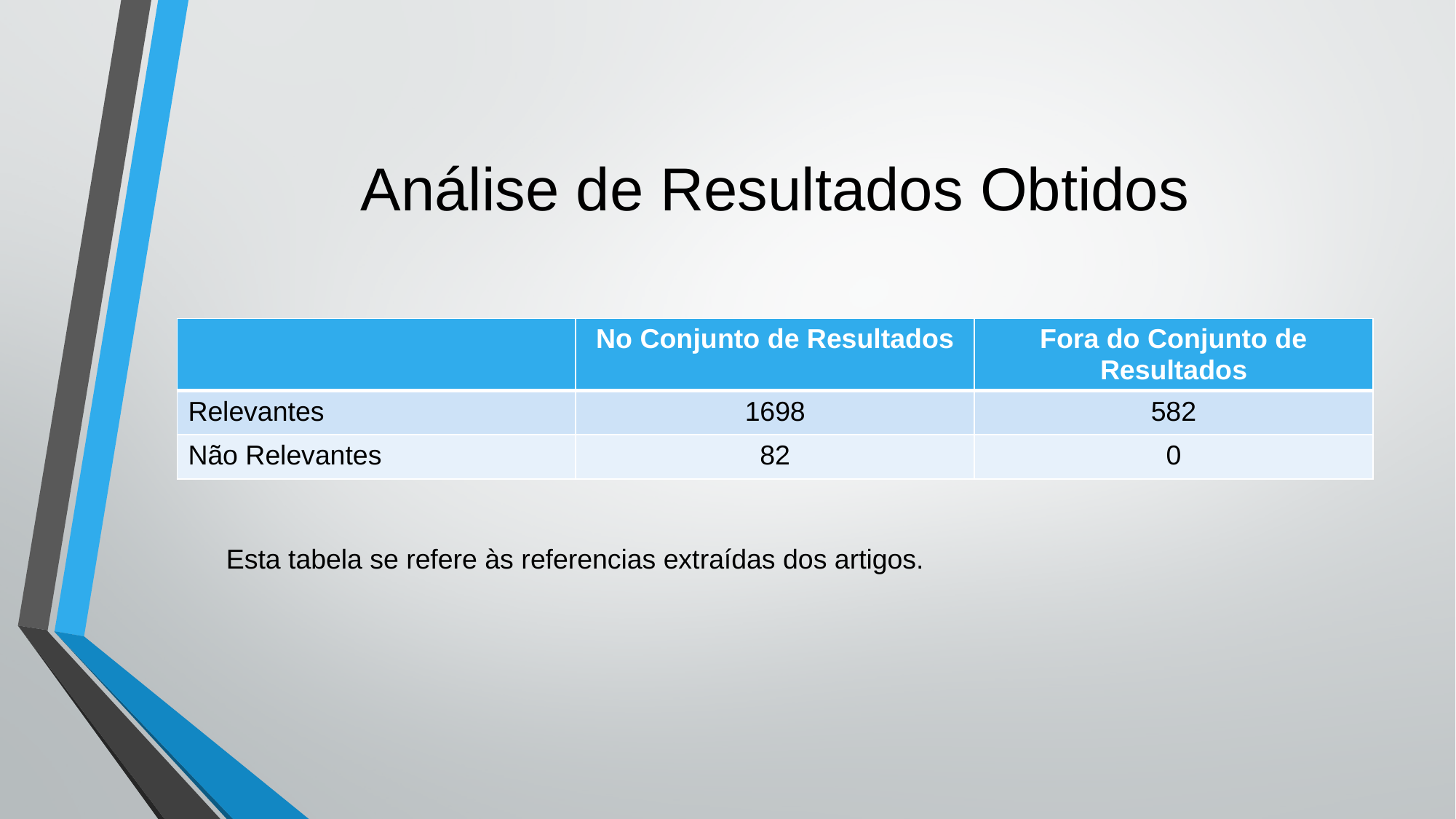

# Análise de Resultados Obtidos
|  | No Conjunto de Resultados | Fora do Conjunto de Resultados |
| --- | --- | --- |
| Relevantes | 1698 | 582 |
| Não Relevantes | 82 | 0 |
Esta tabela se refere às referencias extraídas dos artigos.